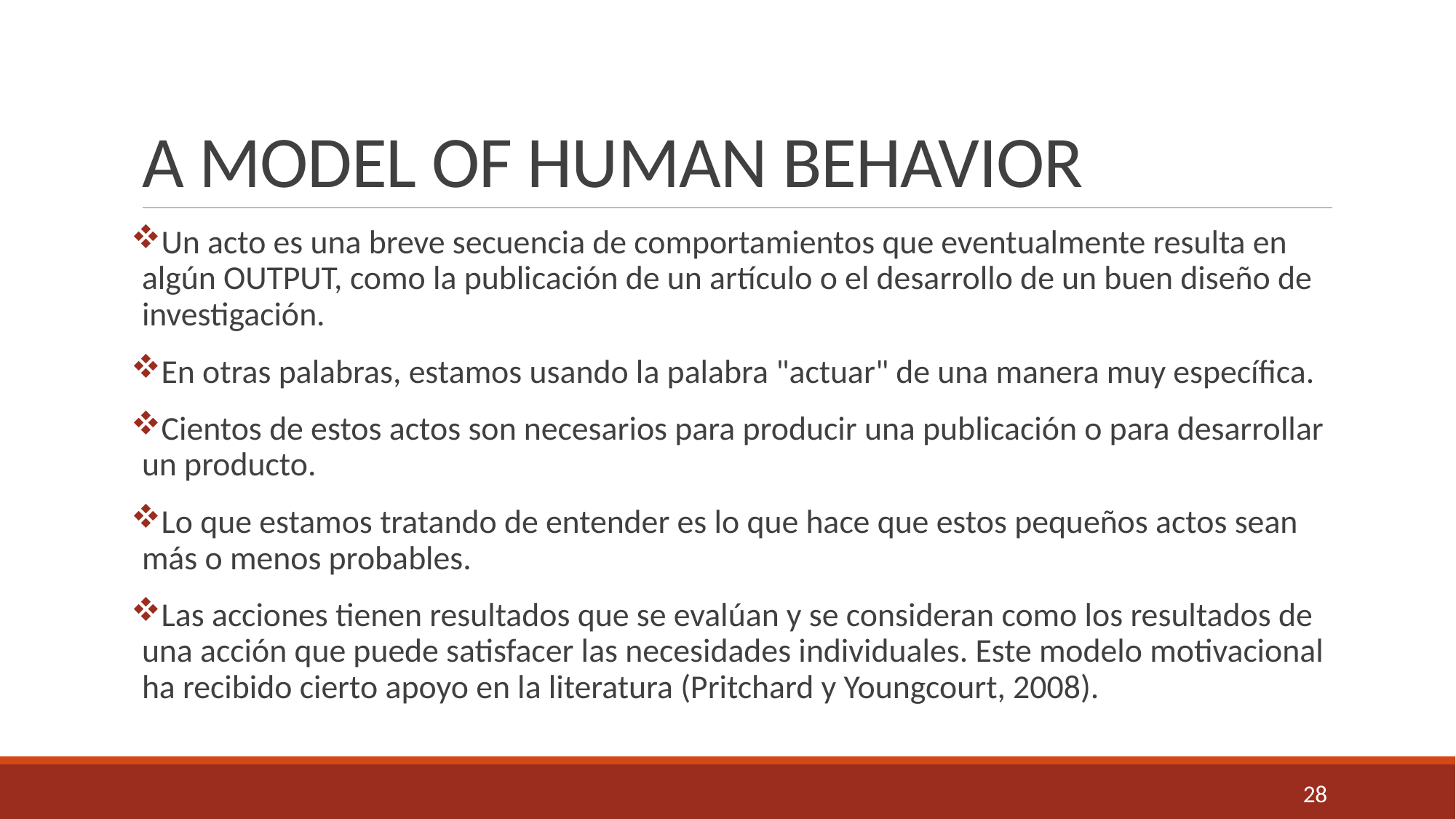

# A MODEL OF HUMAN BEHAVIOR
Un acto es una breve secuencia de comportamientos que eventualmente resulta en algún OUTPUT, como la publicación de un artículo o el desarrollo de un buen diseño de investigación.
En otras palabras, estamos usando la palabra "actuar" de una manera muy específica.
Cientos de estos actos son necesarios para producir una publicación o para desarrollar un producto.
Lo que estamos tratando de entender es lo que hace que estos pequeños actos sean más o menos probables.
Las acciones tienen resultados que se evalúan y se consideran como los resultados de una acción que puede satisfacer las necesidades individuales. Este modelo motivacional ha recibido cierto apoyo en la literatura (Pritchard y Youngcourt, 2008).
28